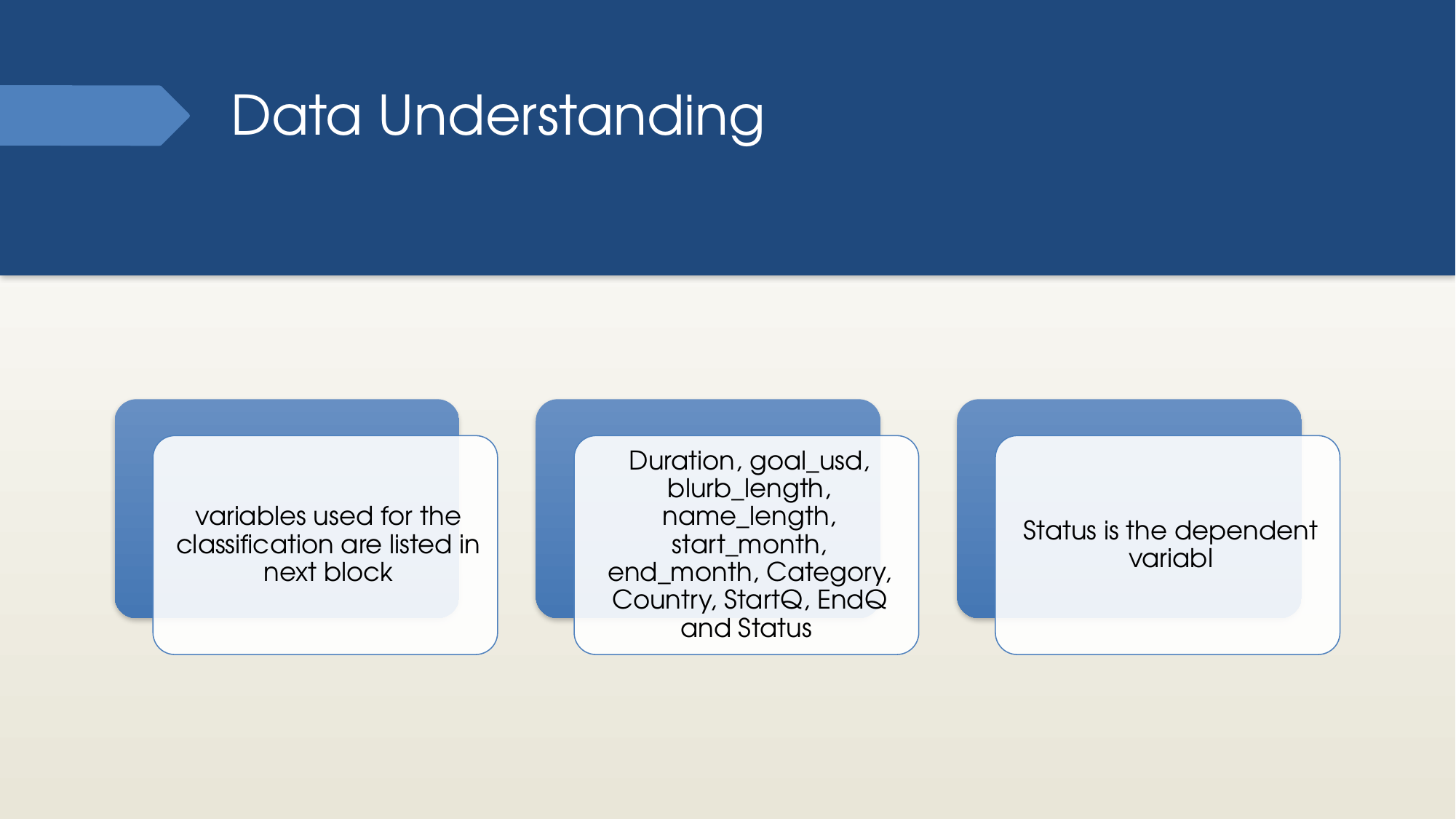

# Data Understanding

variables used for the classification are listed in next block
Duration, goal_usd, blurb_length, name_length, start_month, end_month, Category, Country, StartQ, EndQ and Status
Status is the dependent variabl